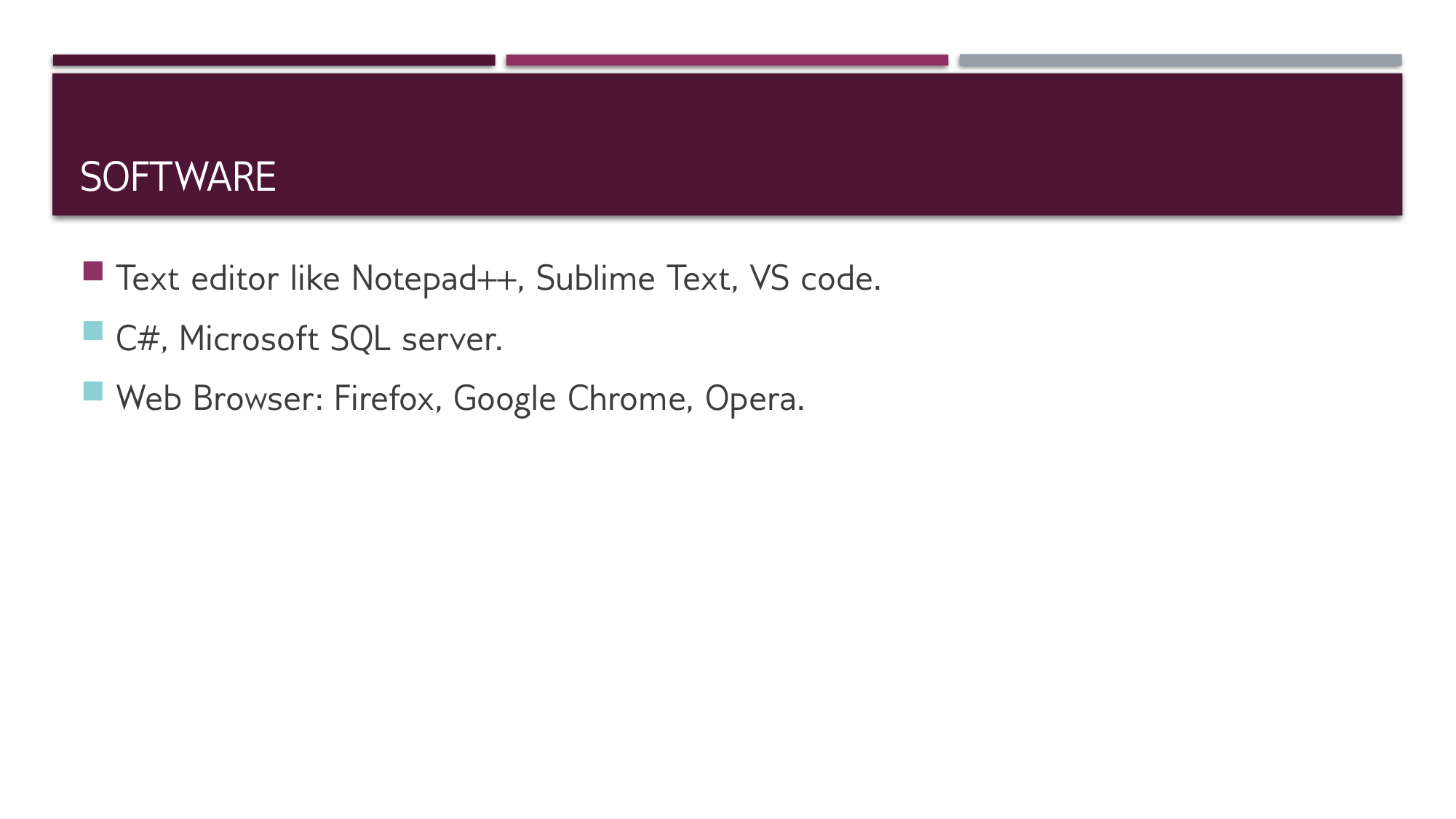

# Software
Text editor like Notepad++, Sublime Text, VS code.
C#, Microsoft SQL server.
Web Browser: Firefox, Google Chrome, Opera.